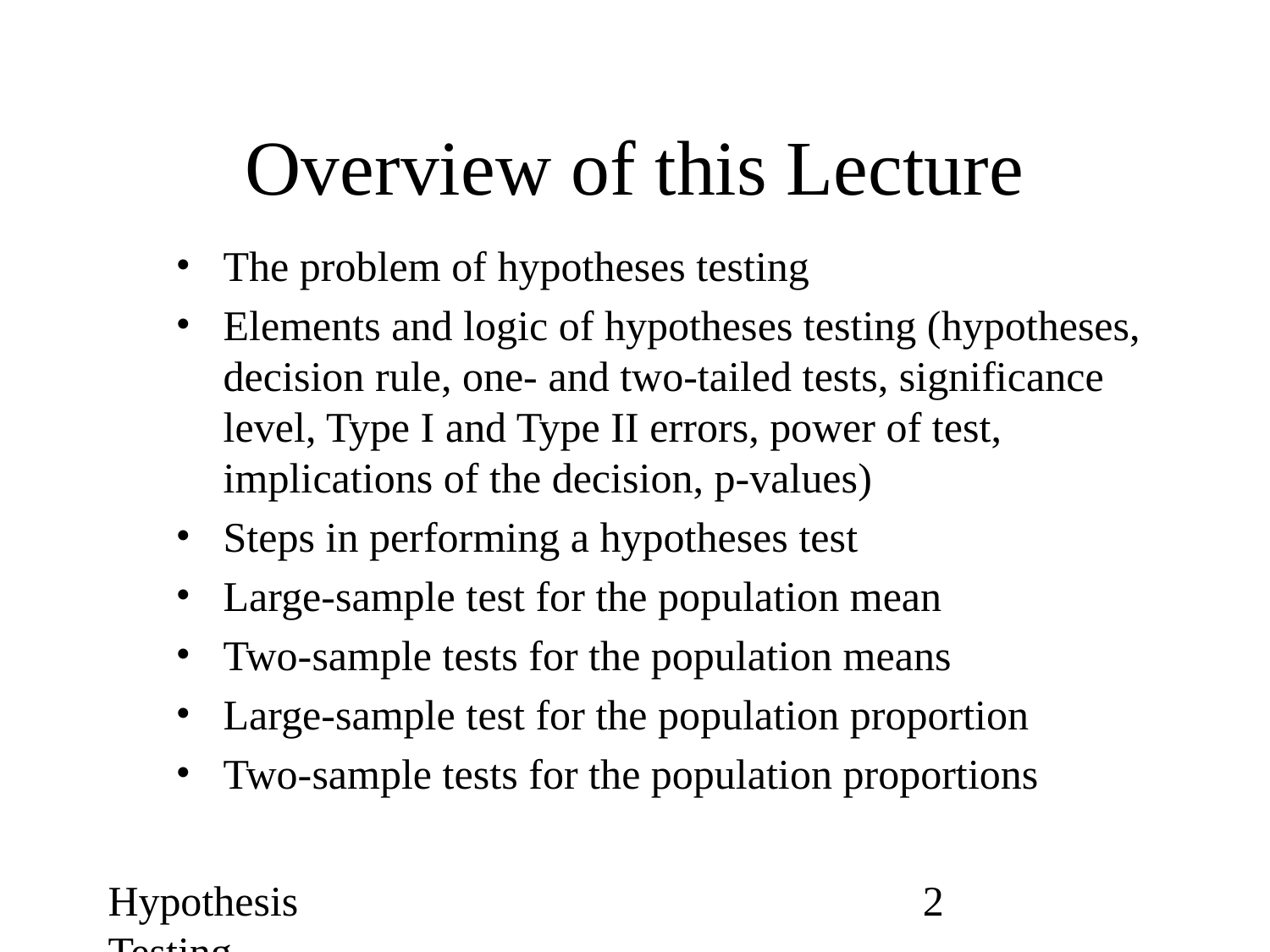

# Overview of this Lecture
The problem of hypotheses testing
Elements and logic of hypotheses testing (hypotheses, decision rule, one- and two-tailed tests, significance level, Type I and Type II errors, power of test, implications of the decision, p-values)
Steps in performing a hypotheses test
Large-sample test for the population mean
Two-sample tests for the population means
Large-sample test for the population proportion
Two-sample tests for the population proportions
Hypothesis Testing
2